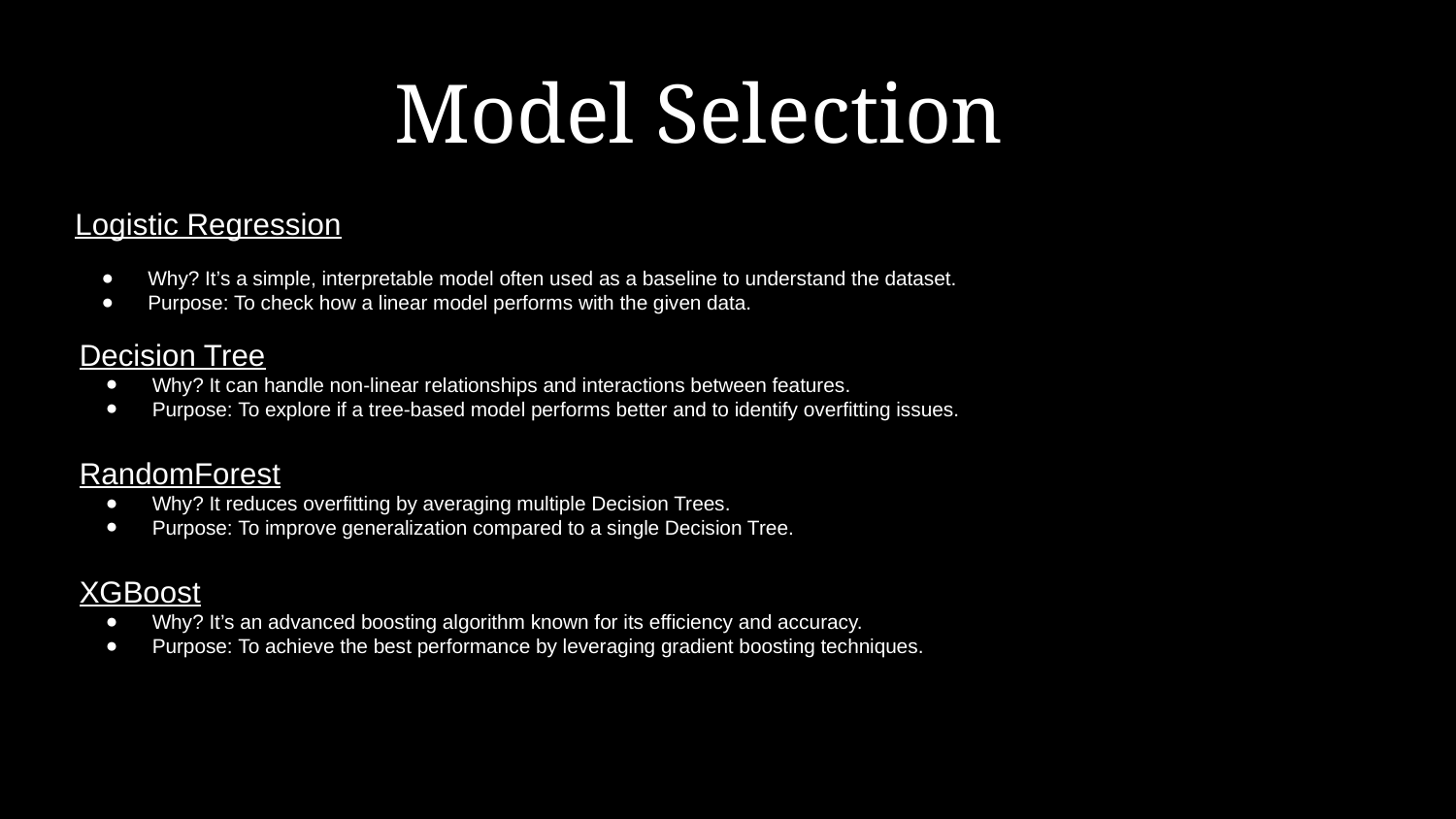

# Model Selection
Logistic Regression

Why? It’s a simple, interpretable model often used as a baseline to understand the dataset.
Purpose: To check how a linear model performs with the given data.

Decision Tree
Why? It can handle non-linear relationships and interactions between features.
Purpose: To explore if a tree-based model performs better and to identify overfitting issues.
RandomForest
Why? It reduces overfitting by averaging multiple Decision Trees.
Purpose: To improve generalization compared to a single Decision Tree.

XGBoost
Why? It’s an advanced boosting algorithm known for its efficiency and accuracy.
Purpose: To achieve the best performance by leveraging gradient boosting techniques.